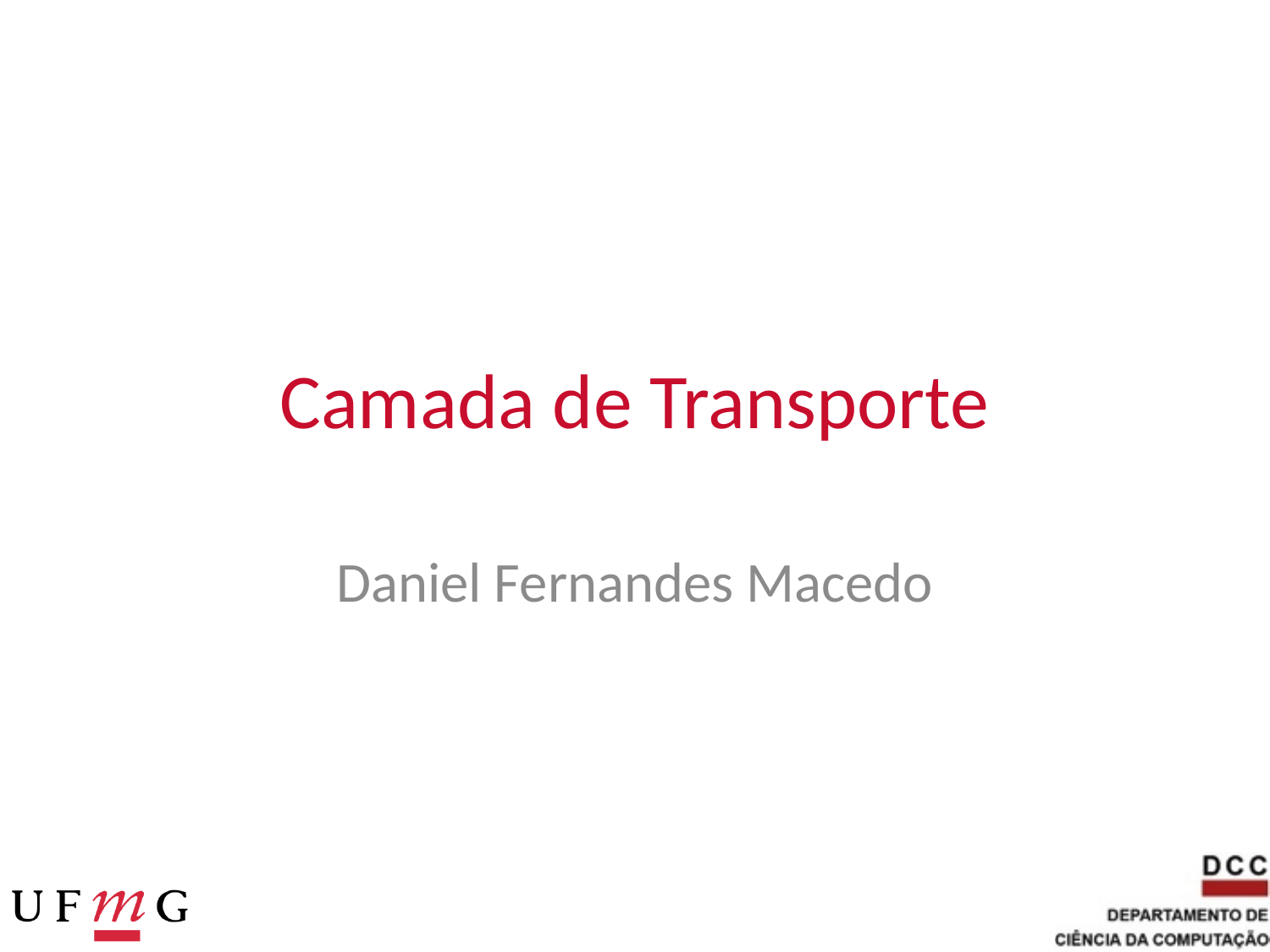

# Camada de Transporte
Daniel Fernandes Macedo